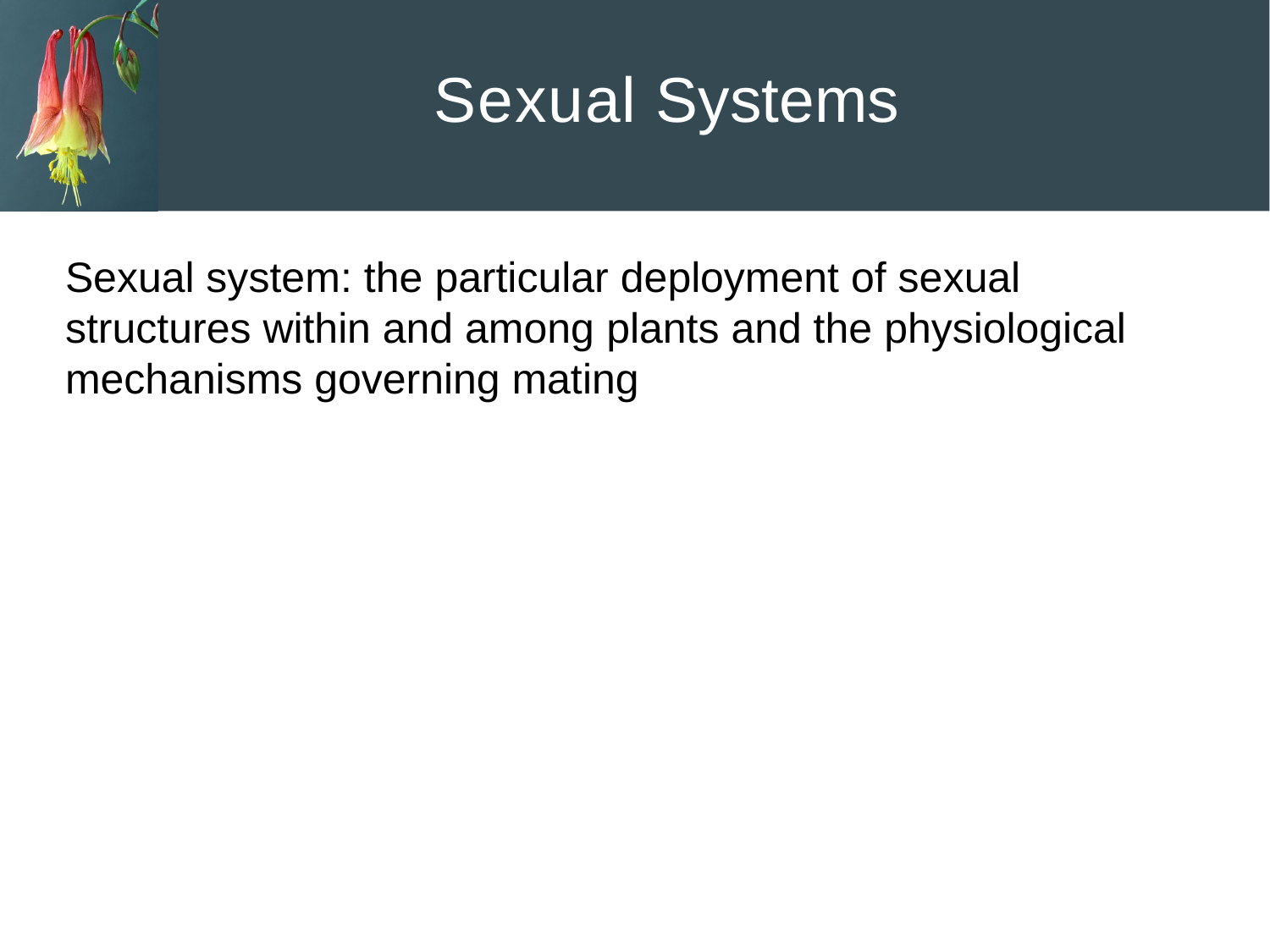

# Sexual Systems
Sexual system: the particular deployment of sexual structures within and among plants and the physiological mechanisms governing mating